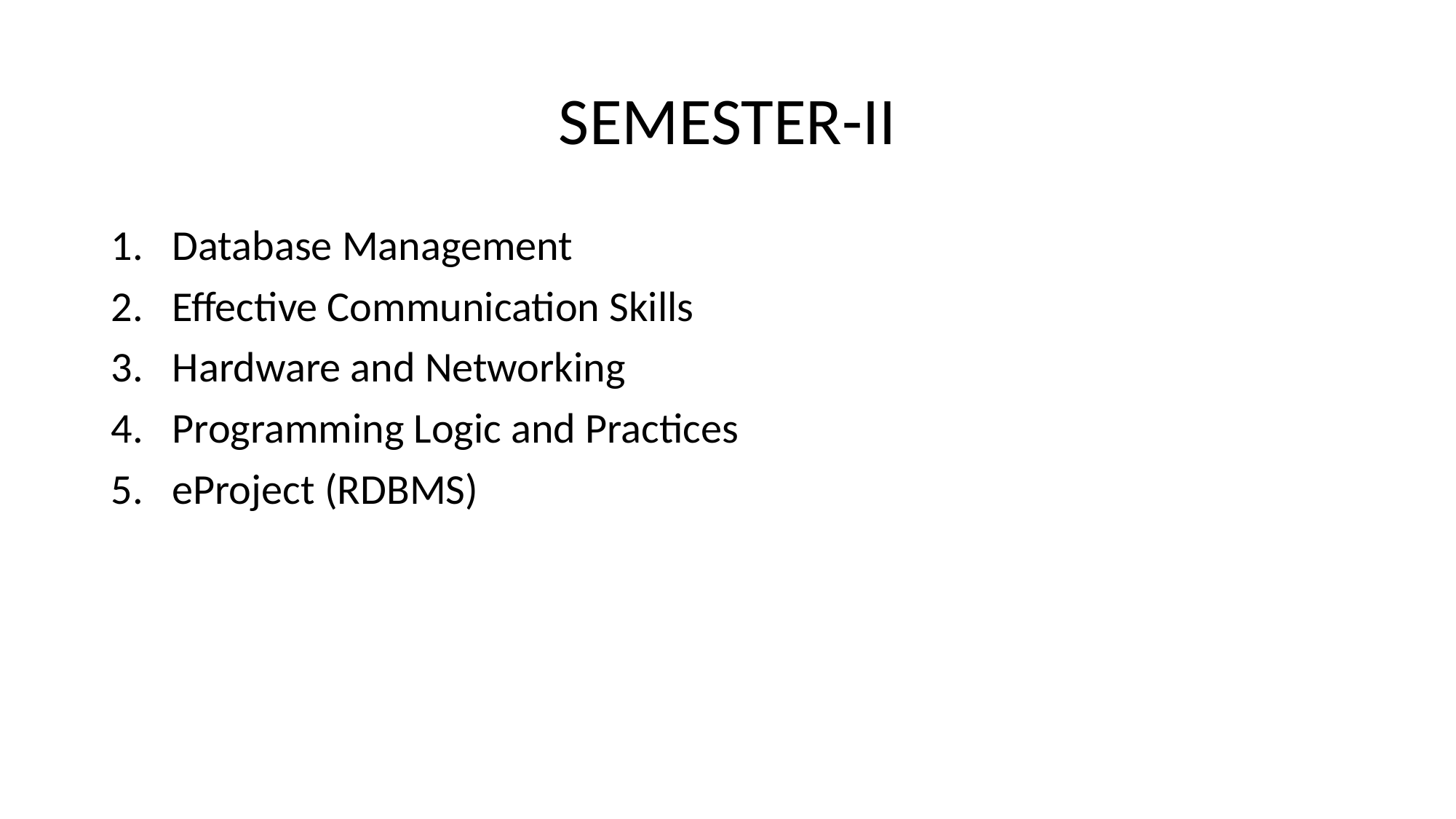

# SEMESTER-II
Database Management
Effective Communication Skills
Hardware and Networking
Programming Logic and Practices
eProject (RDBMS)